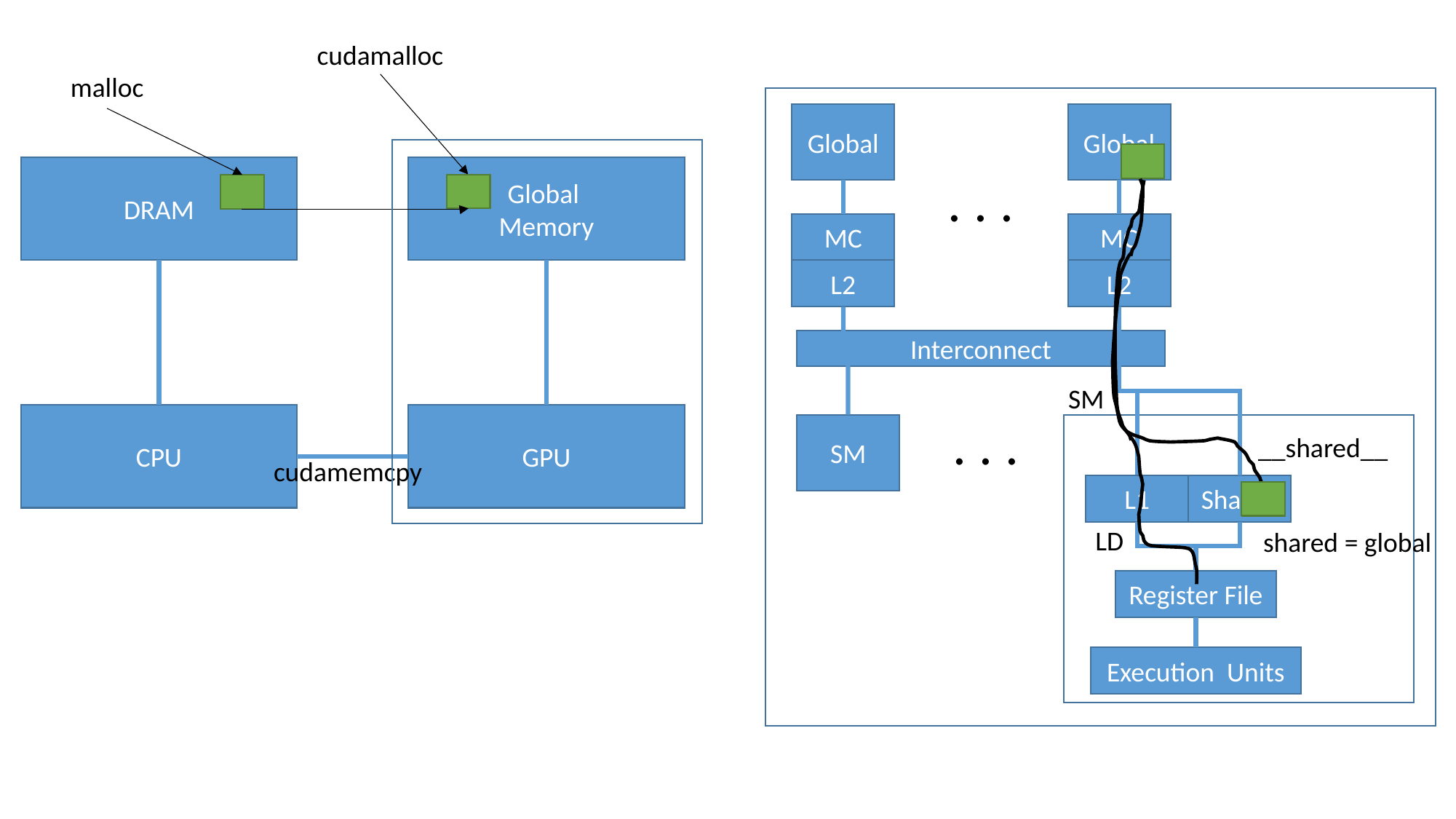

cudamalloc
malloc

Global
Global

DRAM
Global
Memory
. . .

MC
MC
L2
L2
Interconnect
SM
CPU
GPU
. . .
SM

__shared__
cudamemcpy
L1
Shared

LD
shared = global
Register File
Execution  Units